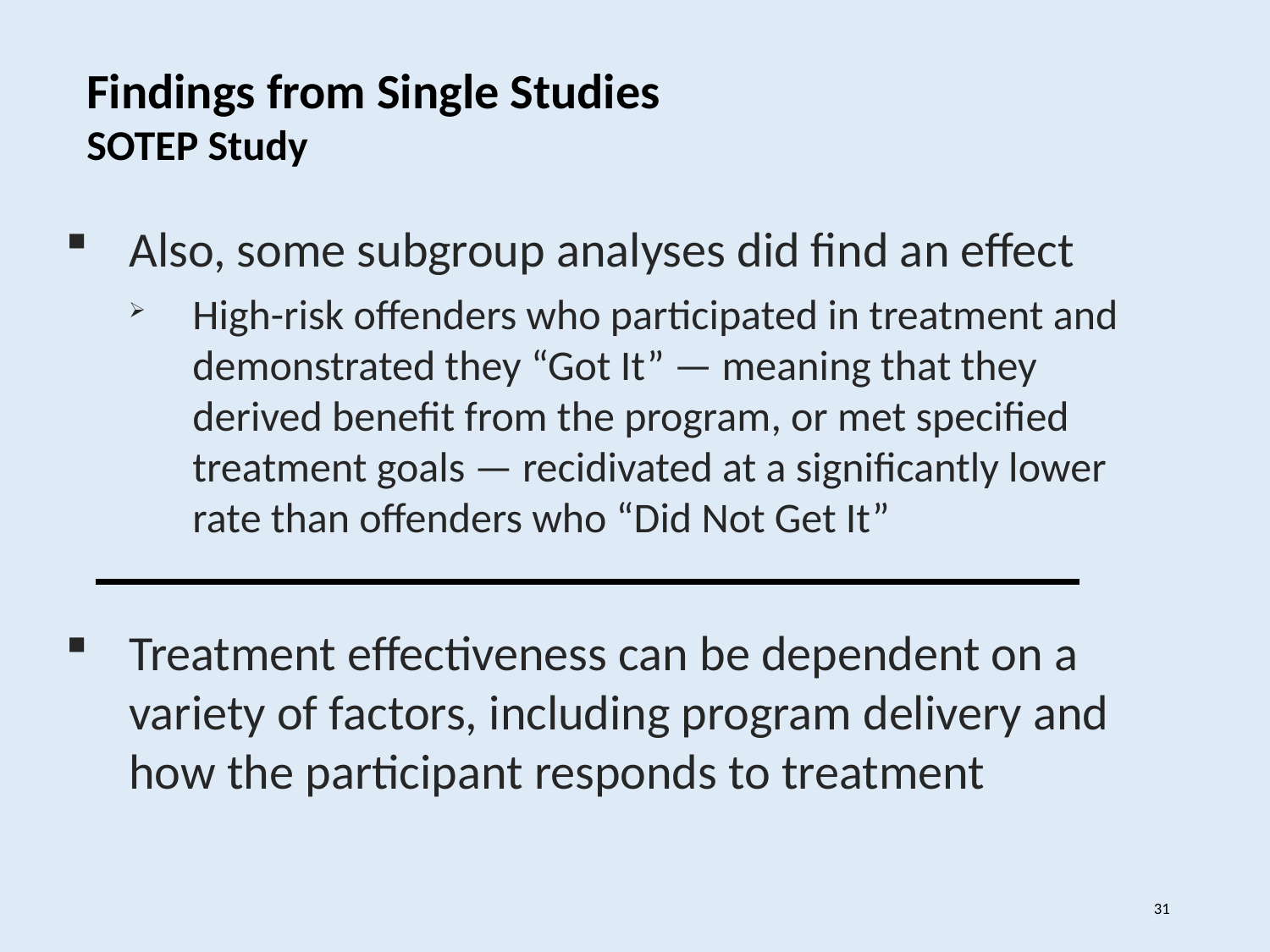

Findings from Single Studies
SOTEP Study
Also, some subgroup analyses did find an effect
High-risk offenders who participated in treatment and demonstrated they “Got It” — meaning that they derived benefit from the program, or met specified treatment goals — recidivated at a significantly lower rate than offenders who “Did Not Get It”

Treatment effectiveness can be dependent on a variety of factors, including program delivery and how the participant responds to treatment

31